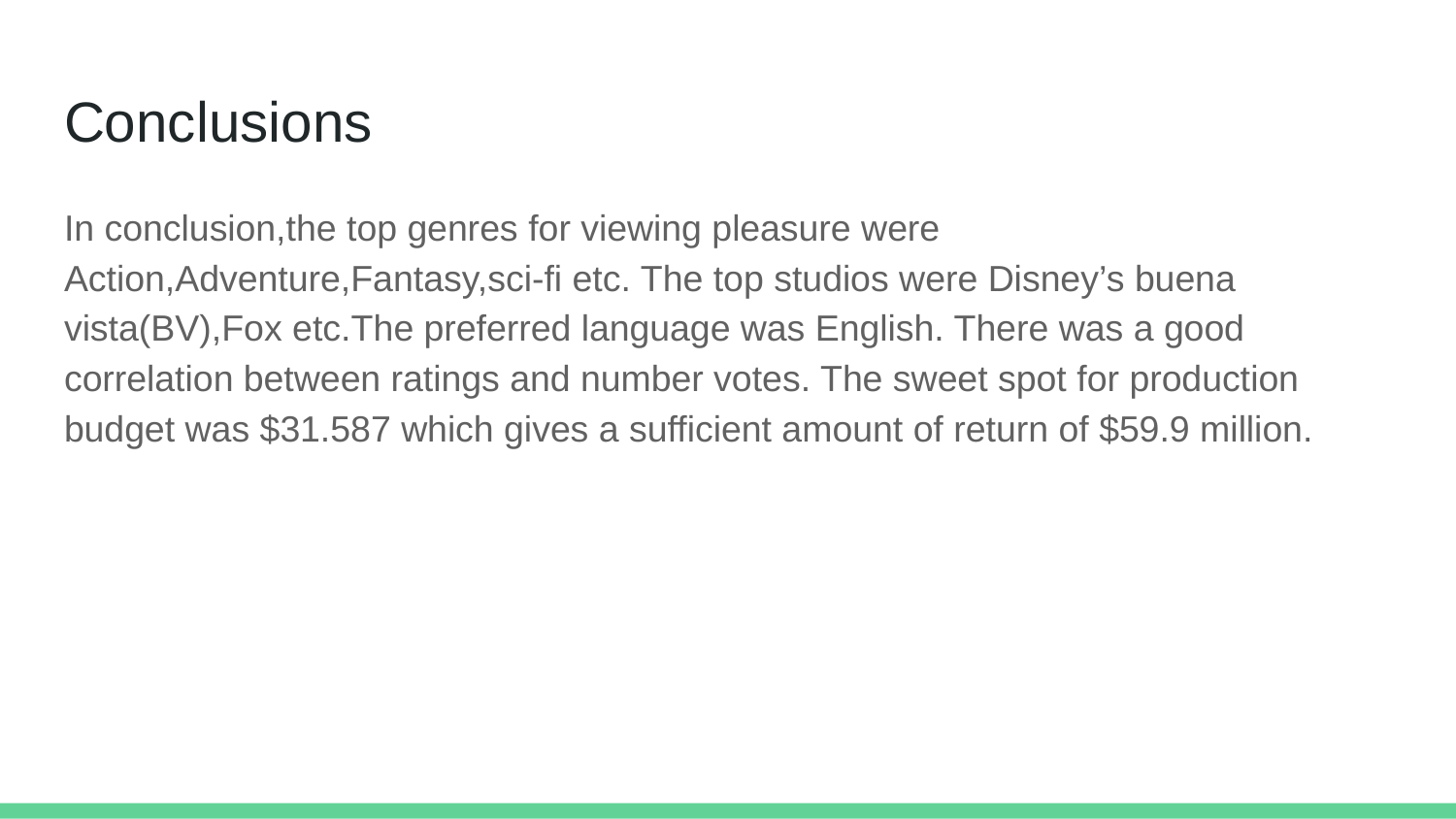

# Conclusions

In conclusion,the top genres for viewing pleasure were Action,Adventure,Fantasy,sci-fi etc. The top studios were Disney’s buena vista(BV),Fox etc.The preferred language was English. There was a good correlation between ratings and number votes. The sweet spot for production budget was $31.587 which gives a sufficient amount of return of $59.9 million.